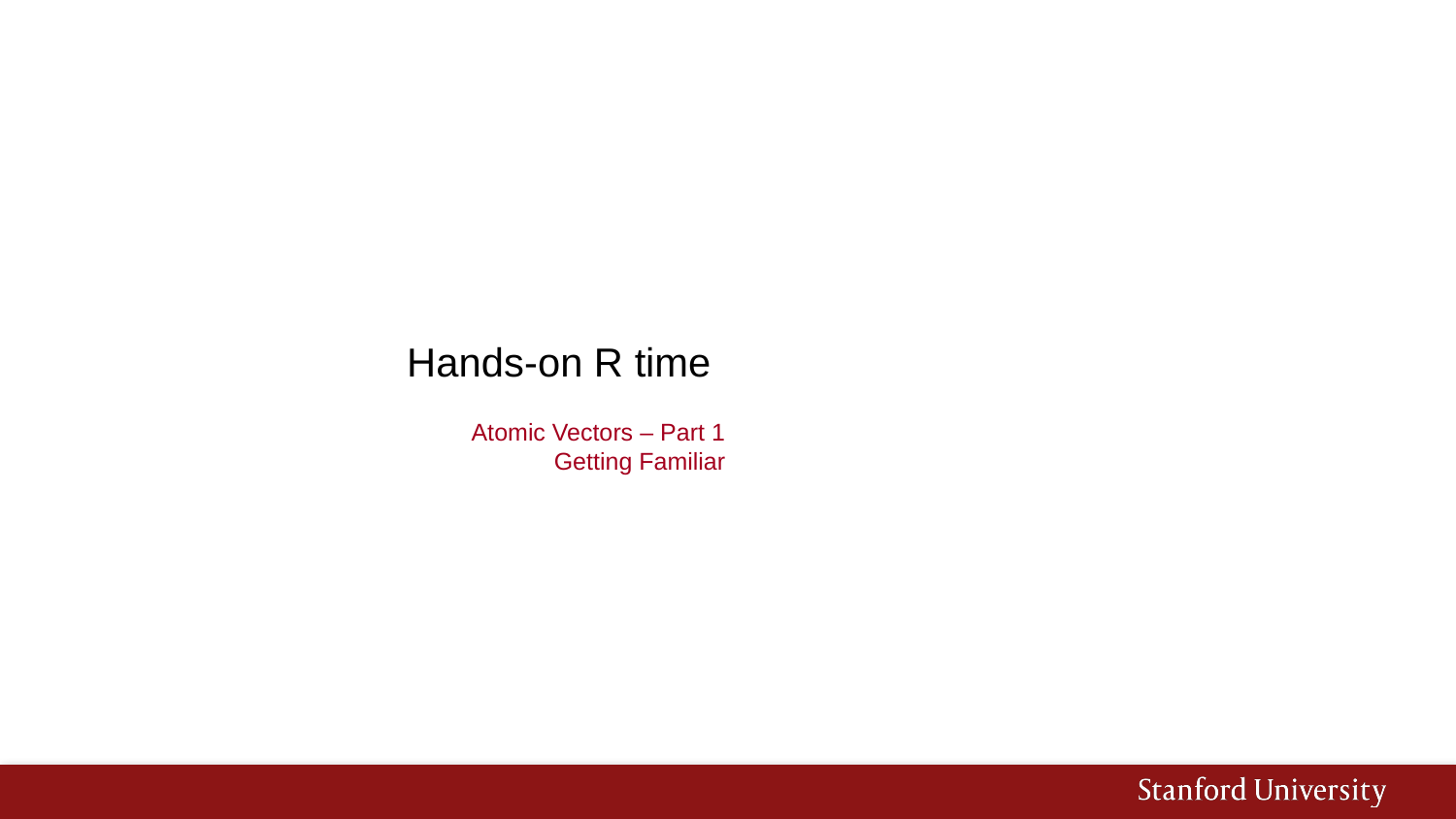

# Hands-on R time
Atomic Vectors – Part 1
Getting Familiar